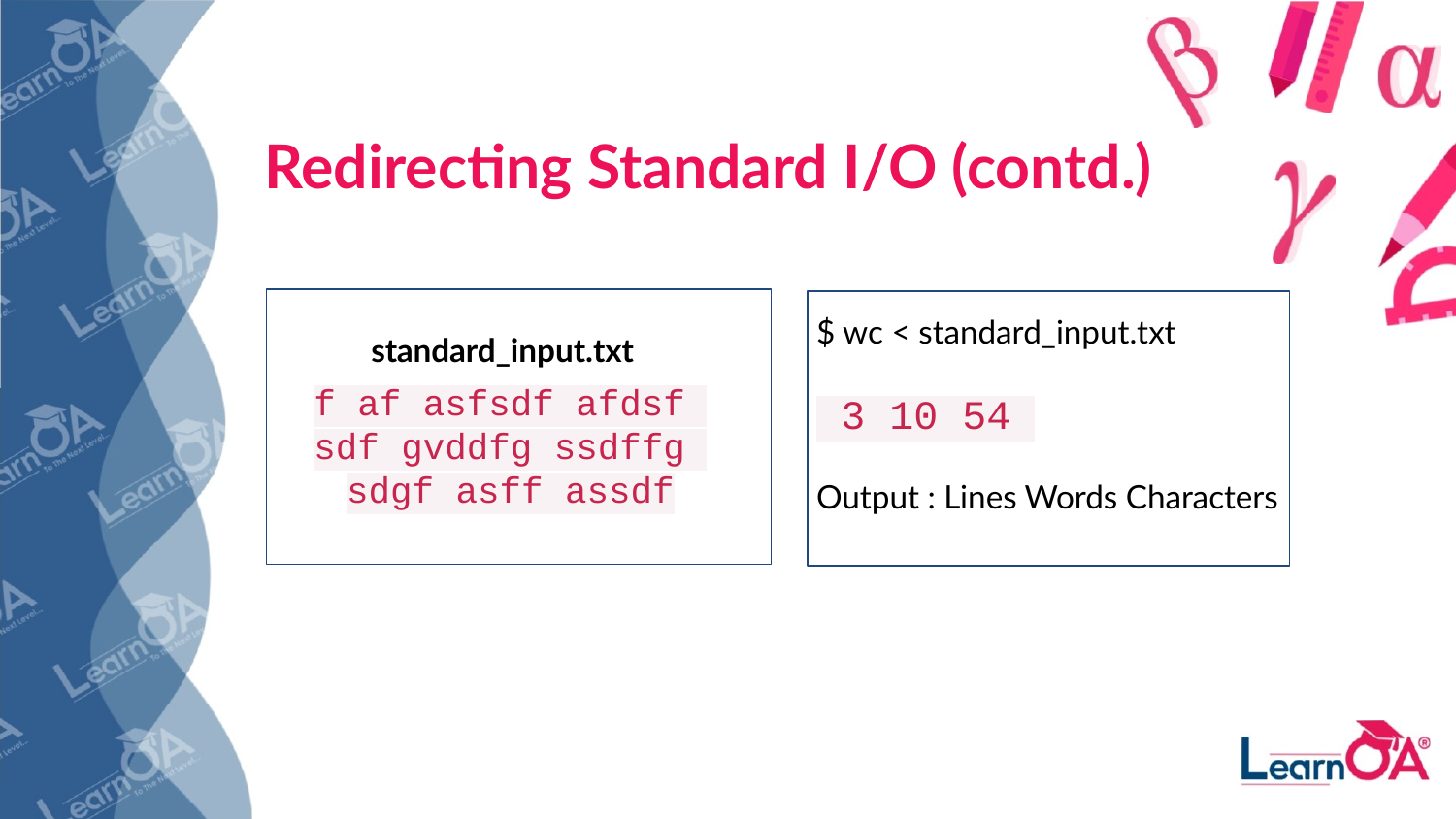

Redirecting Standard I/O (contd.)

$ wc < standard_input.txt

 3 10 54

Output : Lines Words Characters
standard_input.txt
f af asfsdf afdsf
sdf gvddfg ssdffg
sdgf asff assdf